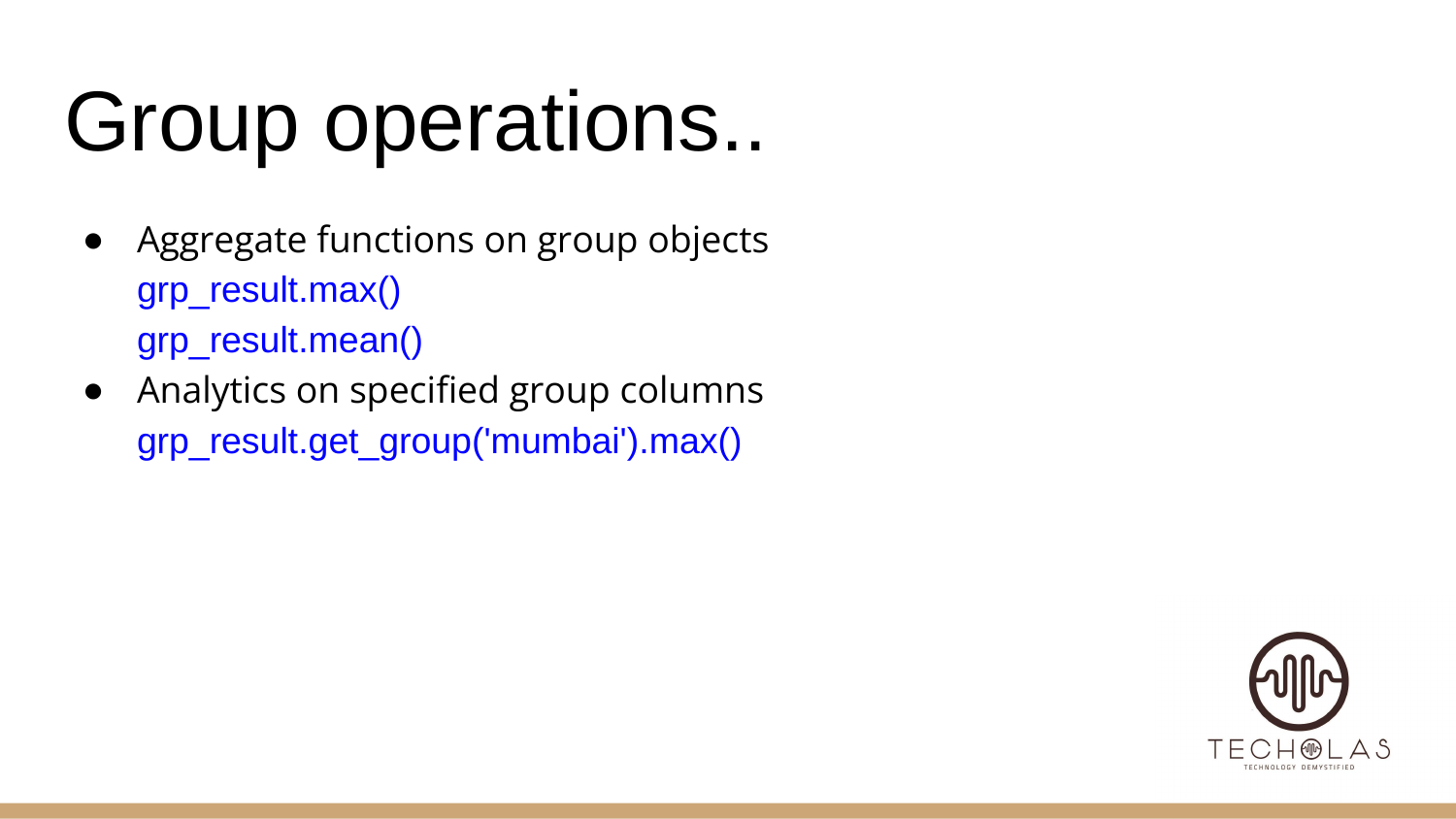

# Group operations..
Aggregate functions on group objects
grp_result.max()
grp_result.mean()
Analytics on specified group columns
grp_result.get_group('mumbai').max()